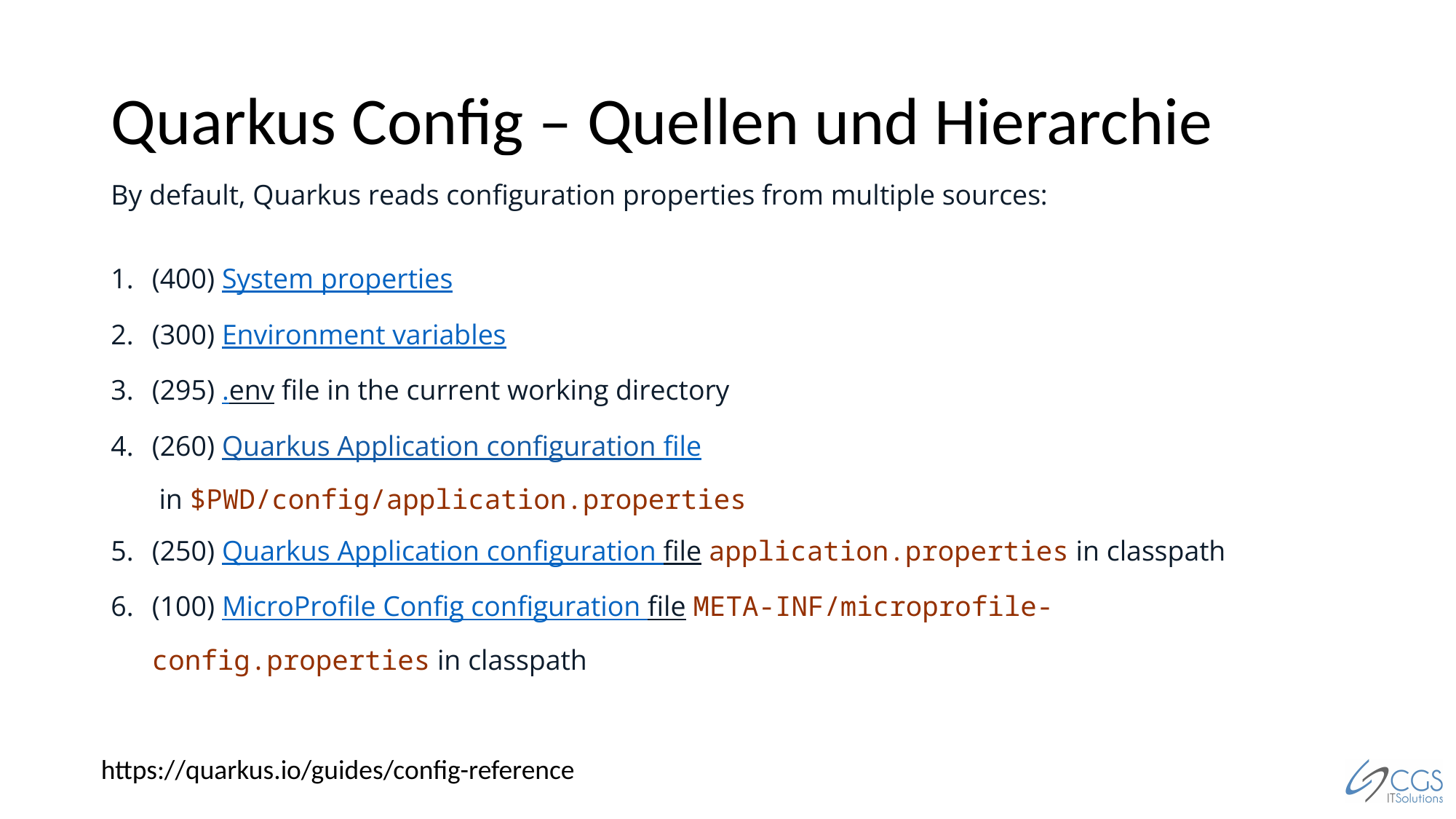

# Quarkus Config – Quellen und Hierarchie
By default, Quarkus reads configuration properties from multiple sources:
(400) System properties
(300) Environment variables
(295) .env file in the current working directory
(260) Quarkus Application configuration file in $PWD/config/application.properties
(250) Quarkus Application configuration file application.properties in classpath
(100) MicroProfile Config configuration file META-INF/microprofile-config.properties in classpath

https://quarkus.io/guides/config-reference